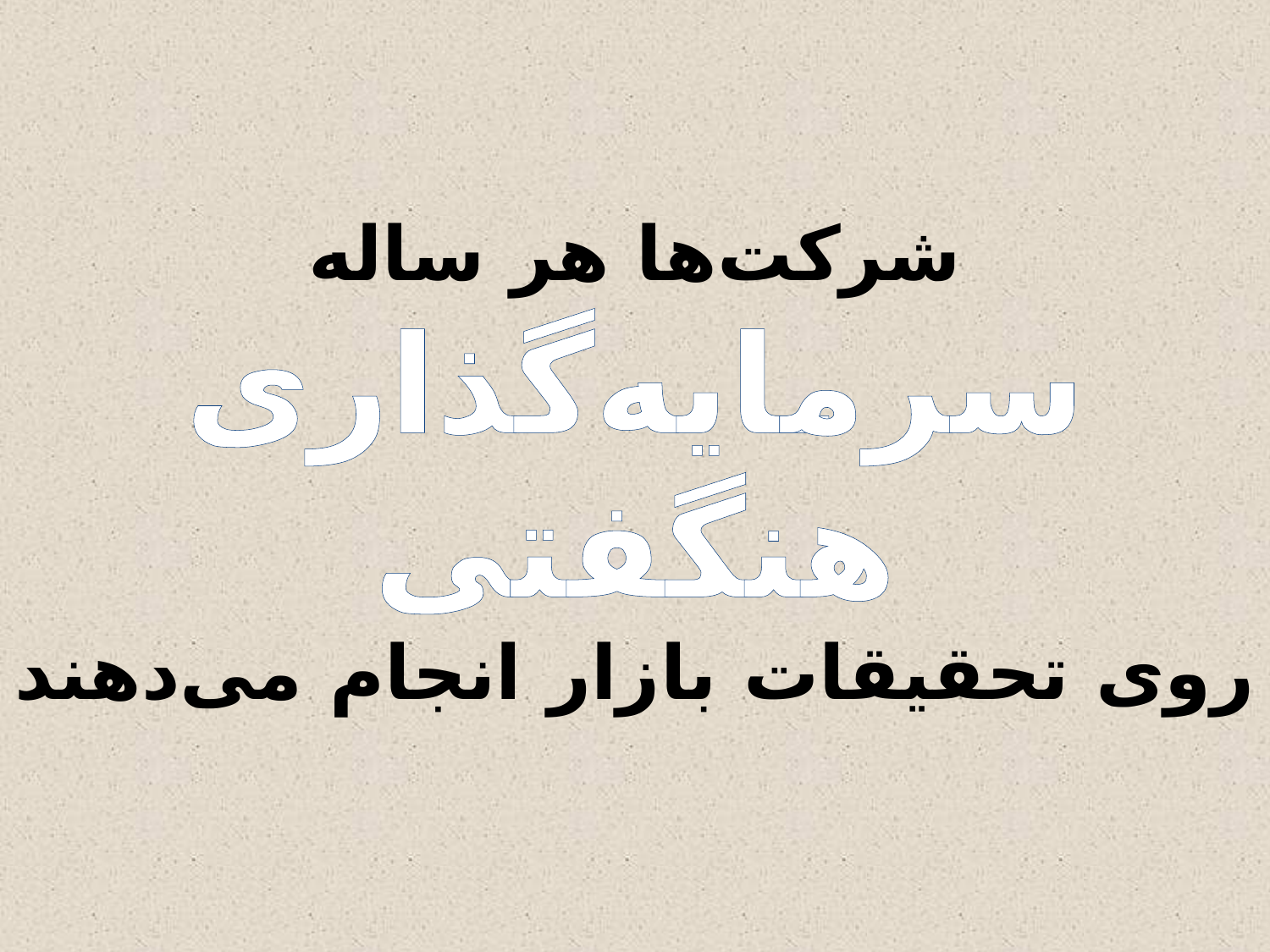

# شرکت‌ها هر ساله سرمایه‌گذاری هنگفتی روی تحقیقات بازار انجام می‌دهند